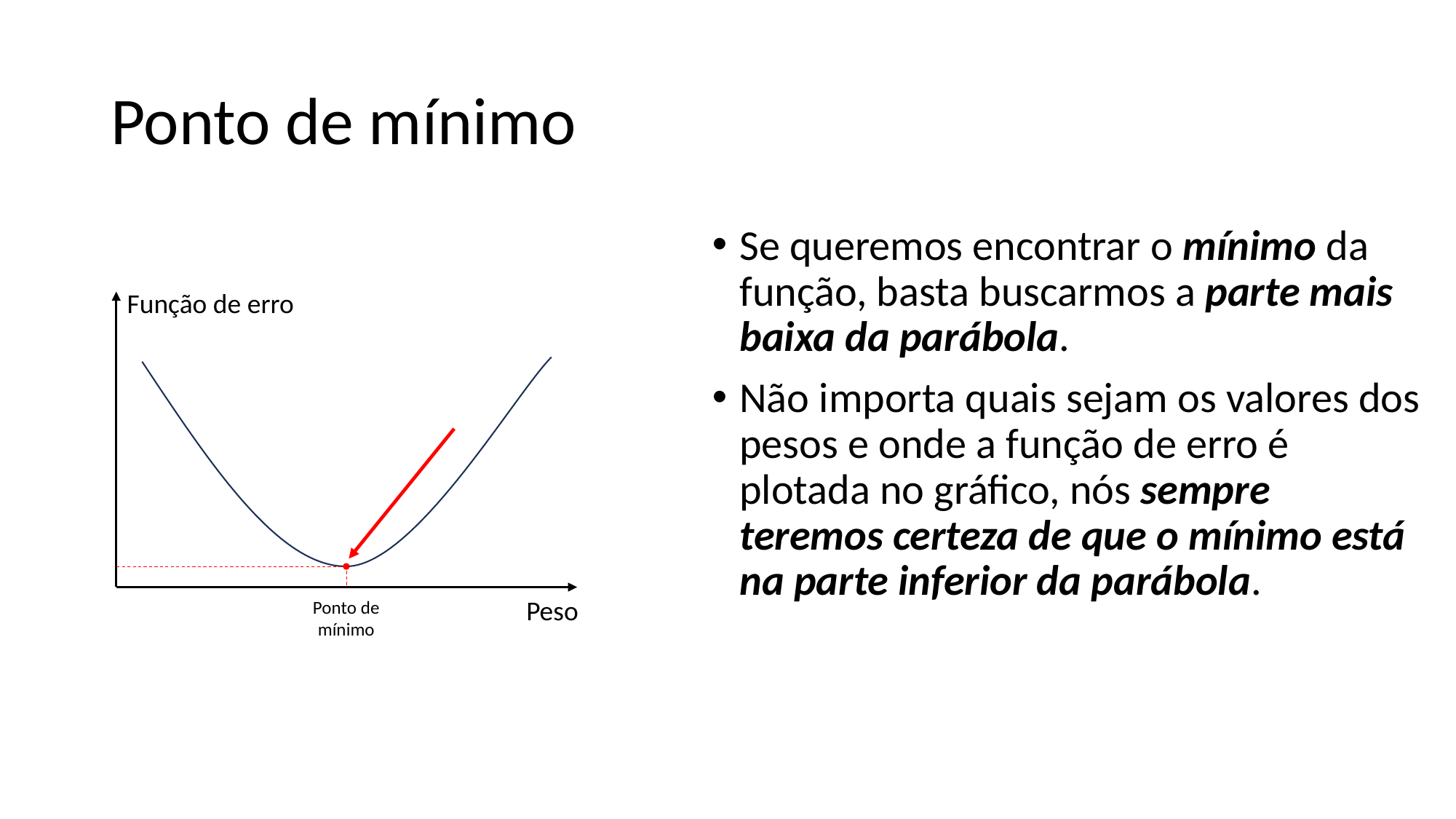

# Ponto de mínimo
Se queremos encontrar o mínimo da função, basta buscarmos a parte mais baixa da parábola.
Não importa quais sejam os valores dos pesos e onde a função de erro é plotada no gráfico, nós sempre teremos certeza de que o mínimo está na parte inferior da parábola.
Função de erro

Peso
Ponto de mínimo